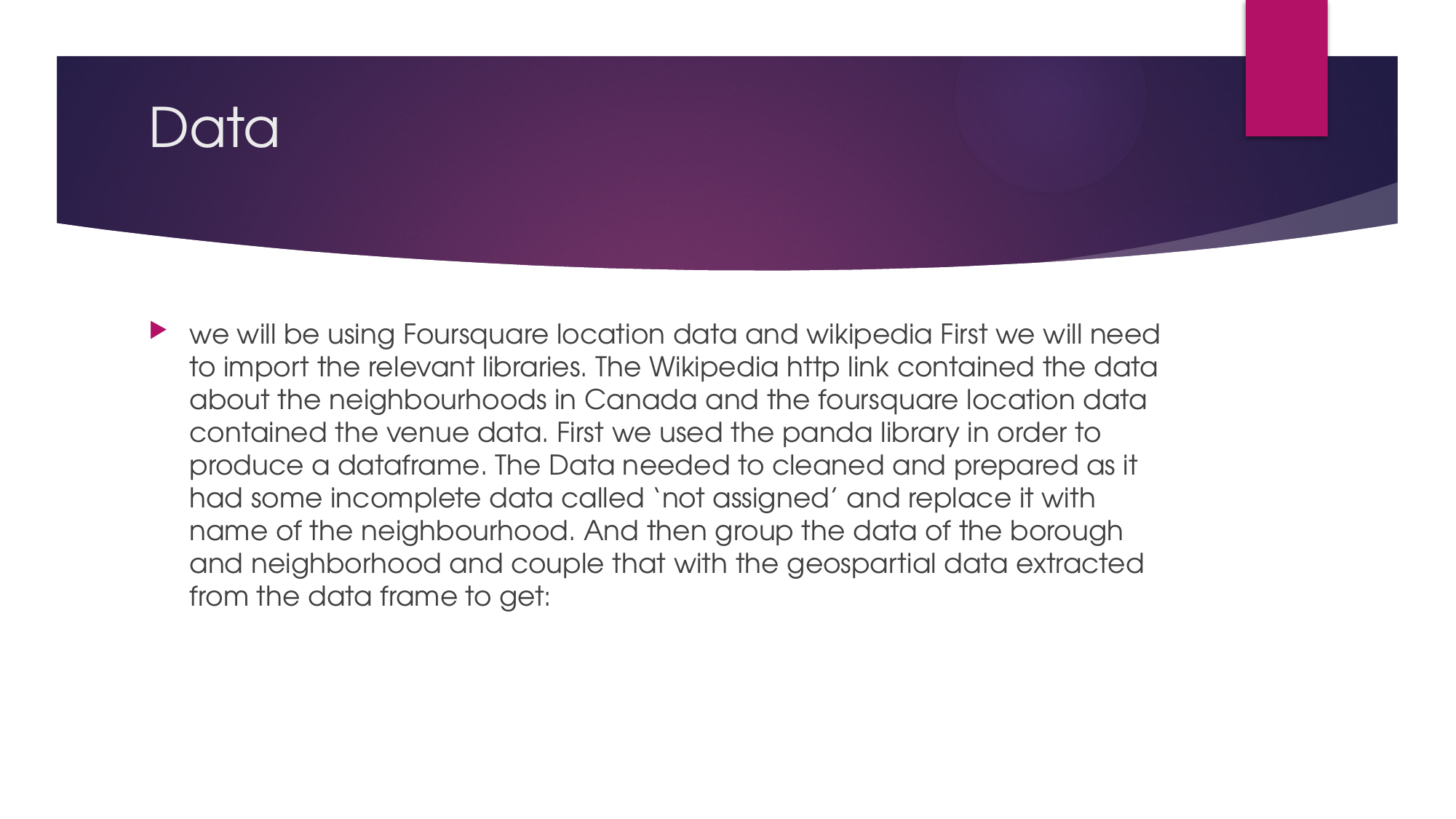

# Data
we will be using Foursquare location data and wikipedia First we will need to import the relevant libraries. The Wikipedia http link contained the data about the neighbourhoods in Canada and the foursquare location data contained the venue data. First we used the panda library in order to produce a dataframe. The Data needed to cleaned and prepared as it had some incomplete data called ‘not assigned’ and replace it with name of the neighbourhood. And then group the data of the borough and neighborhood and couple that with the geospartial data extracted from the data frame to get: